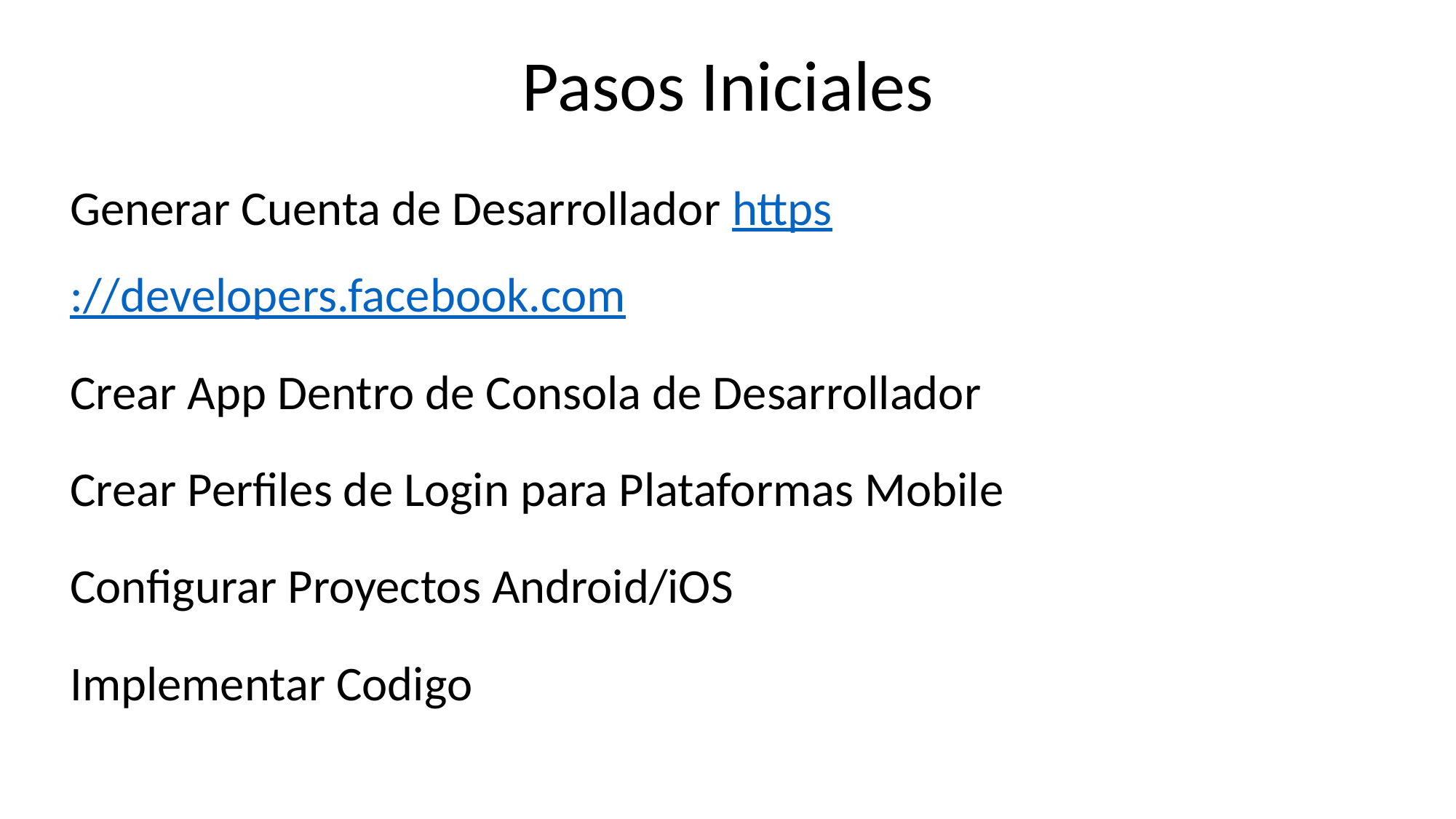

# Pasos Iniciales
Generar Cuenta de Desarrollador https://developers.facebook.com
Crear App Dentro de Consola de Desarrollador
Crear Perfiles de Login para Plataformas Mobile
Configurar Proyectos Android/iOS
Implementar Codigo